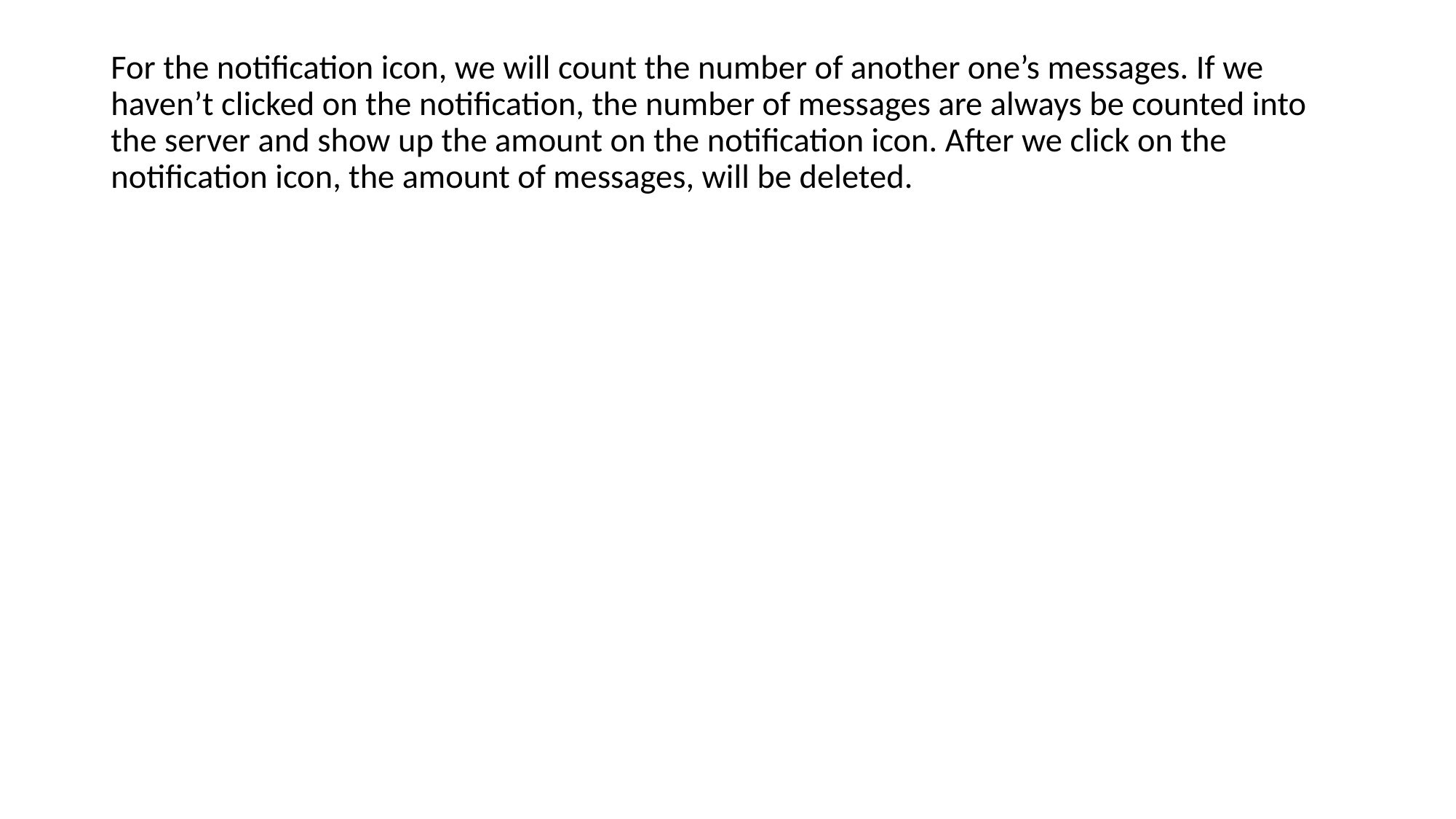

# For the notification icon, we will count the number of another one’s messages. If we haven’t clicked on the notification, the number of messages are always be counted into the server and show up the amount on the notification icon. After we click on the notification icon, the amount of messages, will be deleted.